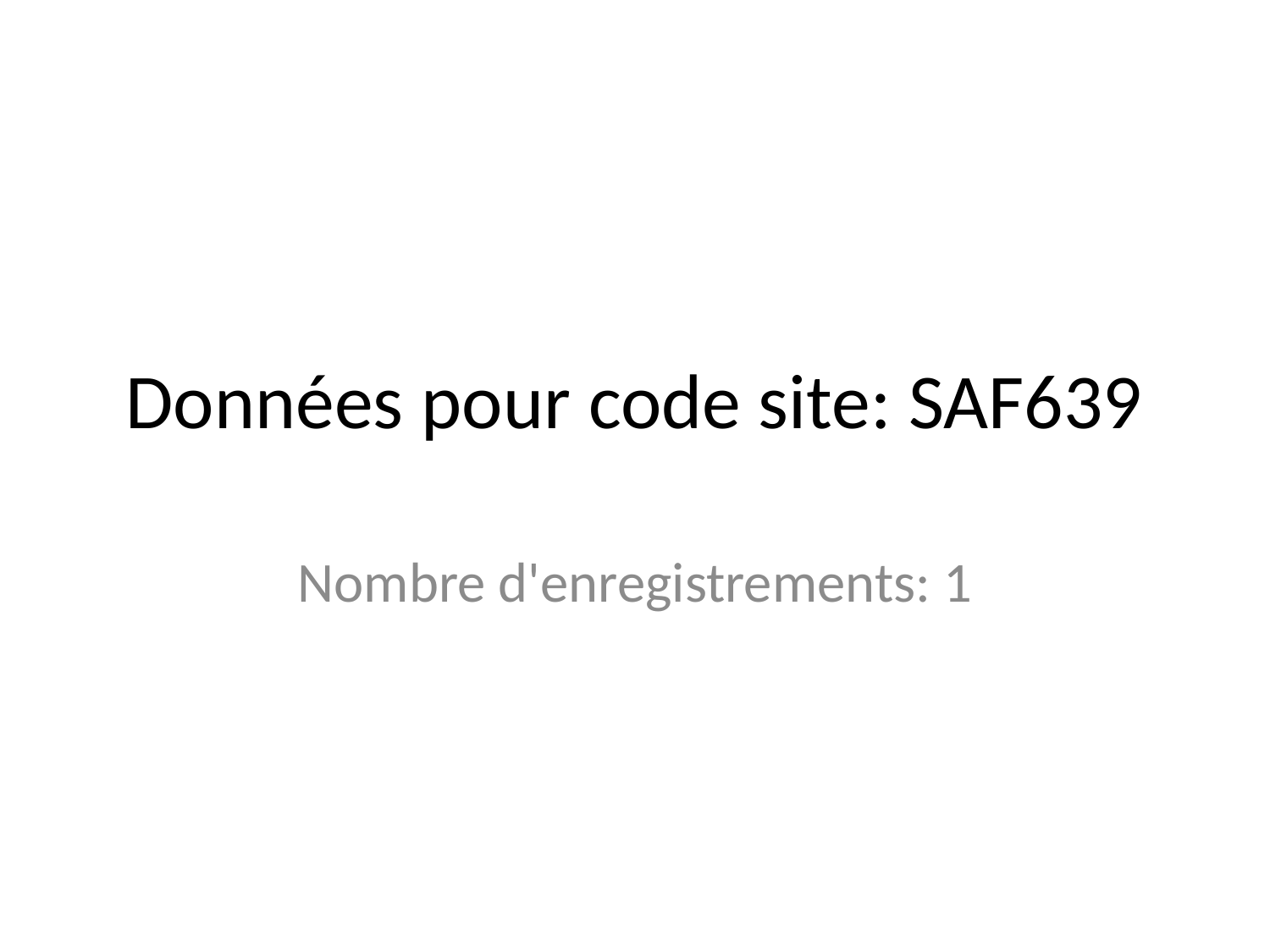

# Données pour code site: SAF639
Nombre d'enregistrements: 1